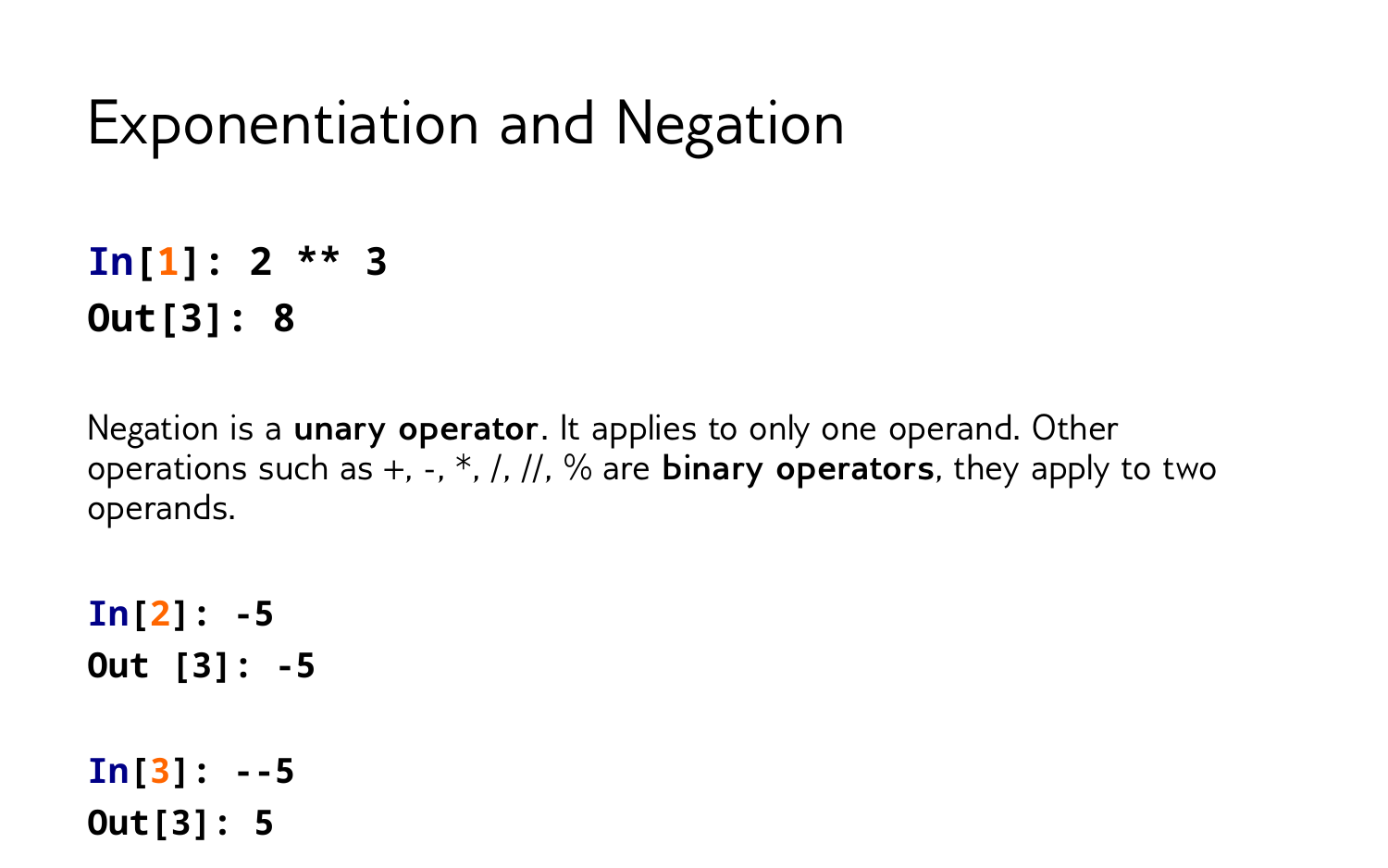

# Exponentiation and Negation

In[1]: 2 ** 3
Out[3]: 8

Negation is a unary operator. It applies to only one operand. Other operations such as +, -, *, /, //, % are binary operators, they apply to two operands.

In[2]: -5
Out [3]: -5

In[3]: --5
Out[3]: 5